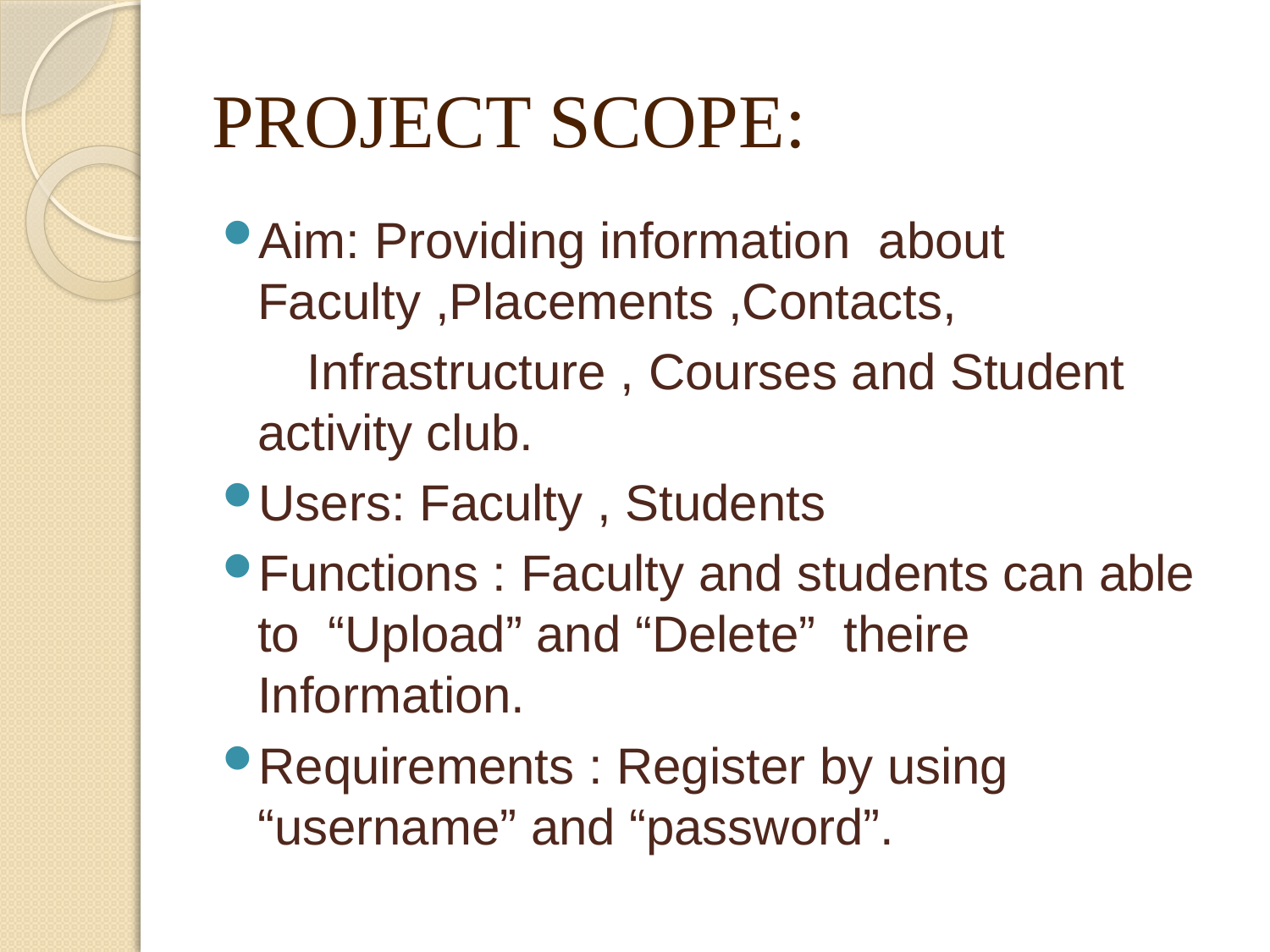

# PROJECT SCOPE:
Aim: Providing information  about Faculty ,Placements ,Contacts,
      Infrastructure , Courses and Student activity club.
Users: Faculty , Students
Functions : Faculty and students can able to  “Upload” and “Delete”  theire Information.
Requirements : Register by using “username” and “password”.